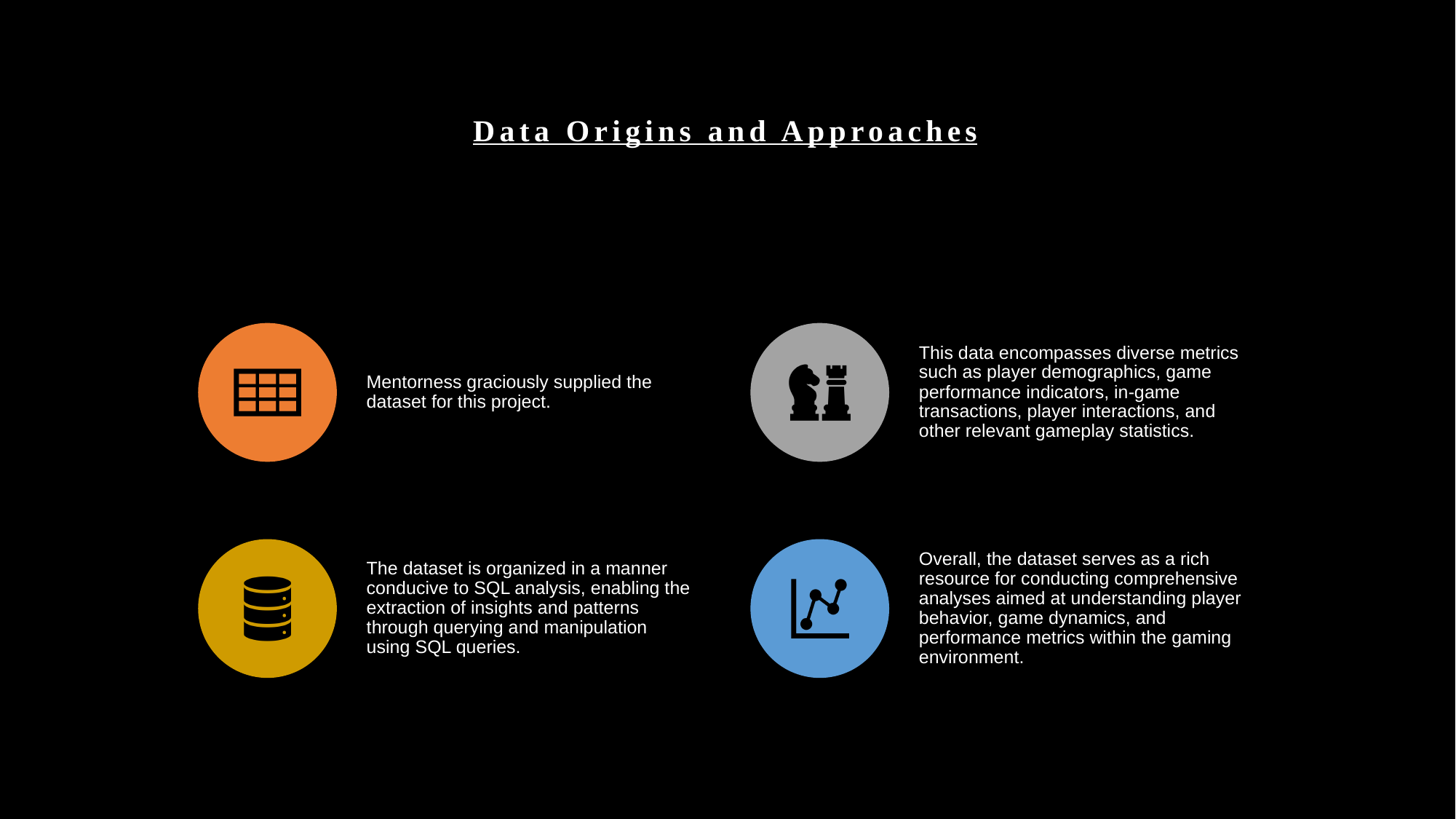

# Data Origins and Approaches
Mentorness graciously supplied the dataset for this project.
This data encompasses diverse metrics such as player demographics, game performance indicators, in-game transactions, player interactions, and other relevant gameplay statistics.
The dataset is organized in a manner conducive to SQL analysis, enabling the extraction of insights and patterns through querying and manipulation using SQL queries.
Overall, the dataset serves as a rich resource for conducting comprehensive analyses aimed at understanding player behavior, game dynamics, and performance metrics within the gaming environment.